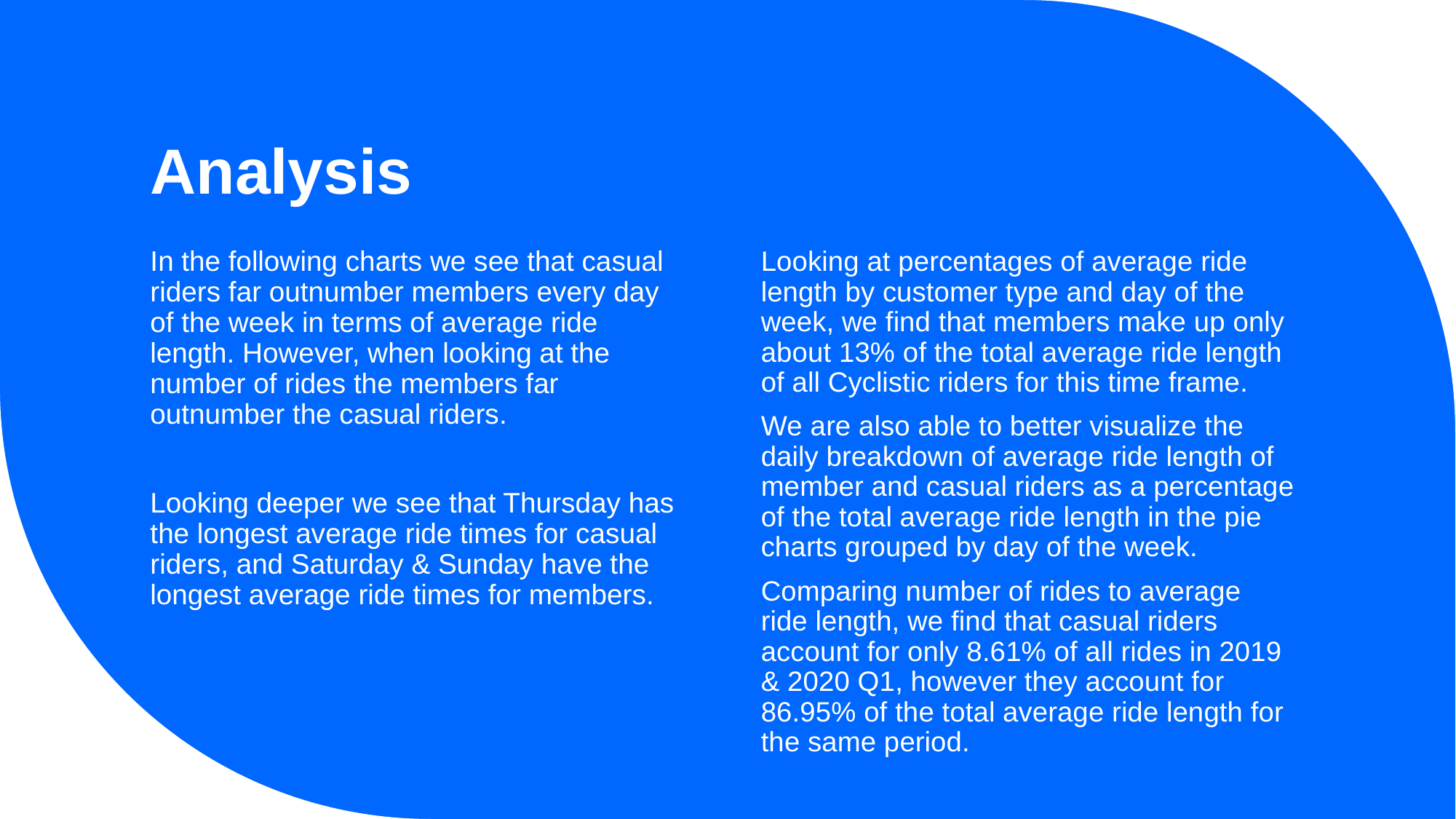

# Analysis
In the following charts we see that casual riders far outnumber members every day of the week in terms of average ride length. However, when looking at the number of rides the members far outnumber the casual riders.

Looking deeper we see that Thursday has the longest average ride times for casual riders, and Saturday & Sunday have the longest average ride times for members.
Looking at percentages of average ride length by customer type and day of the week, we find that members make up only about 13% of the total average ride length of all Cyclistic riders for this time frame.
We are also able to better visualize the daily breakdown of average ride length of member and casual riders as a percentage of the total average ride length in the pie charts grouped by day of the week.
Comparing number of rides to average ride length, we find that casual riders account for only 8.61% of all rides in 2019 & 2020 Q1, however they account for 86.95% of the total average ride length for the same period.